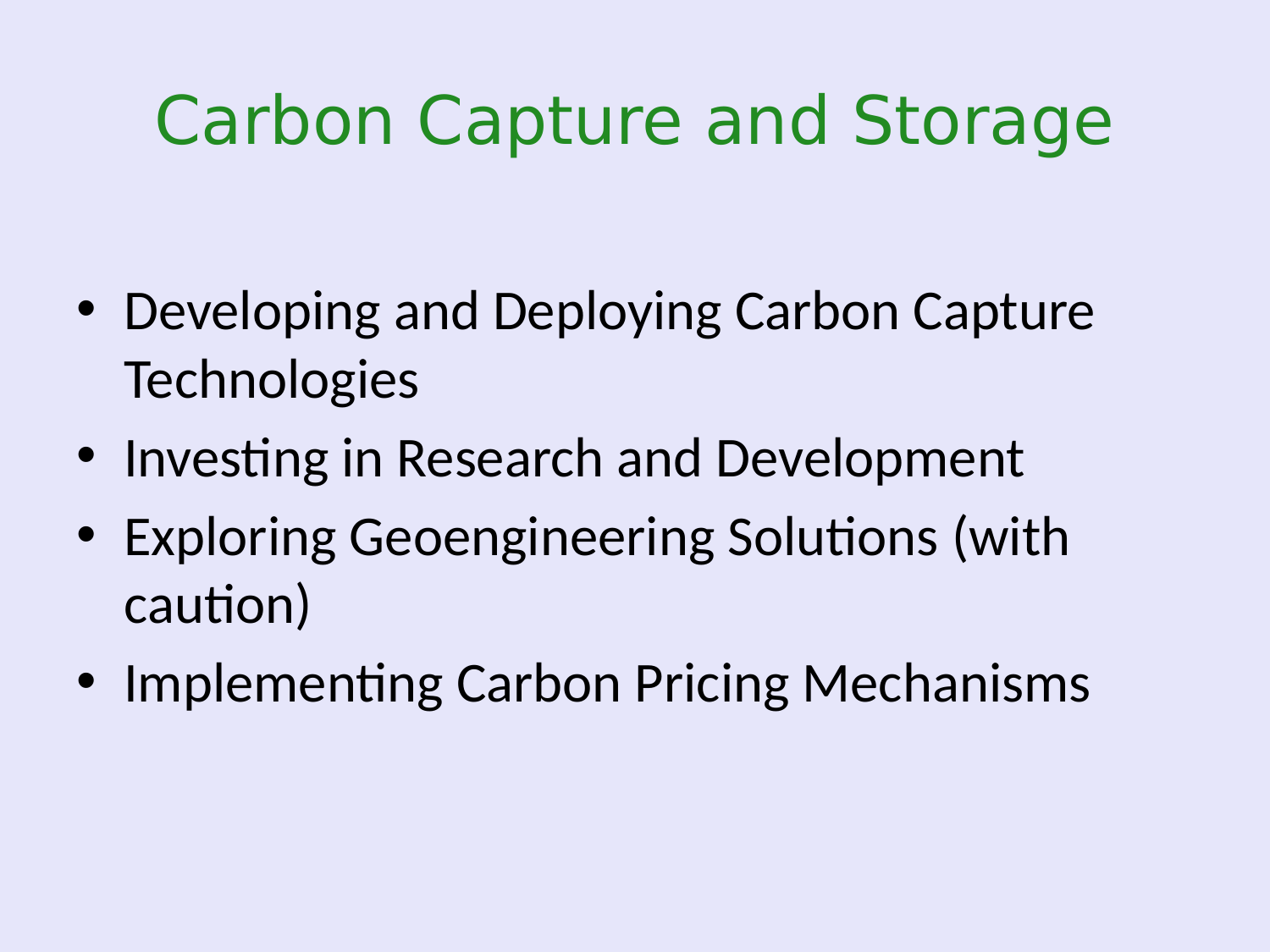

# Carbon Capture and Storage

Developing and Deploying Carbon Capture Technologies
Investing in Research and Development
Exploring Geoengineering Solutions (with caution)
Implementing Carbon Pricing Mechanisms